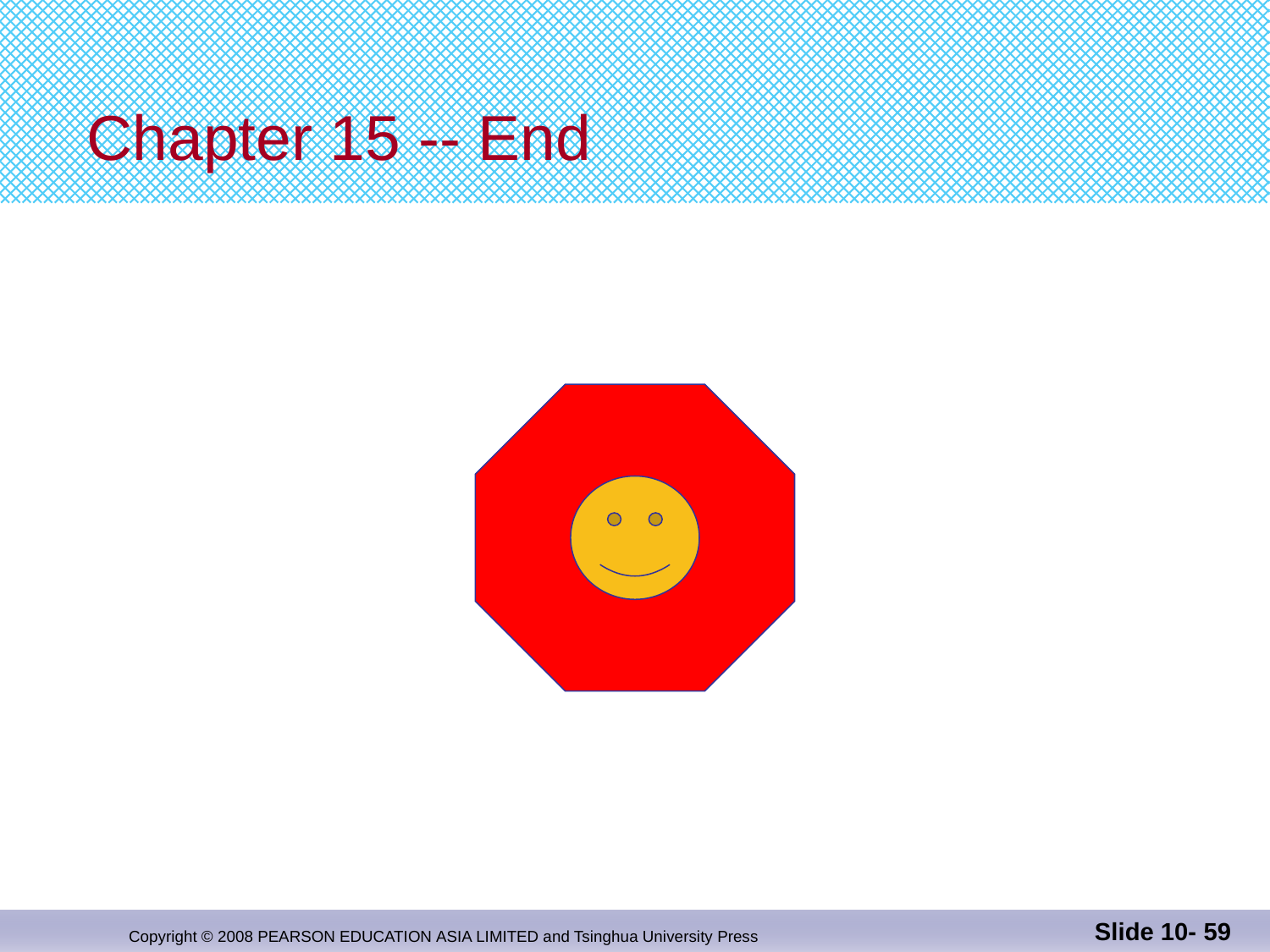

# Chapter 15 -- End

Slide 10- 59